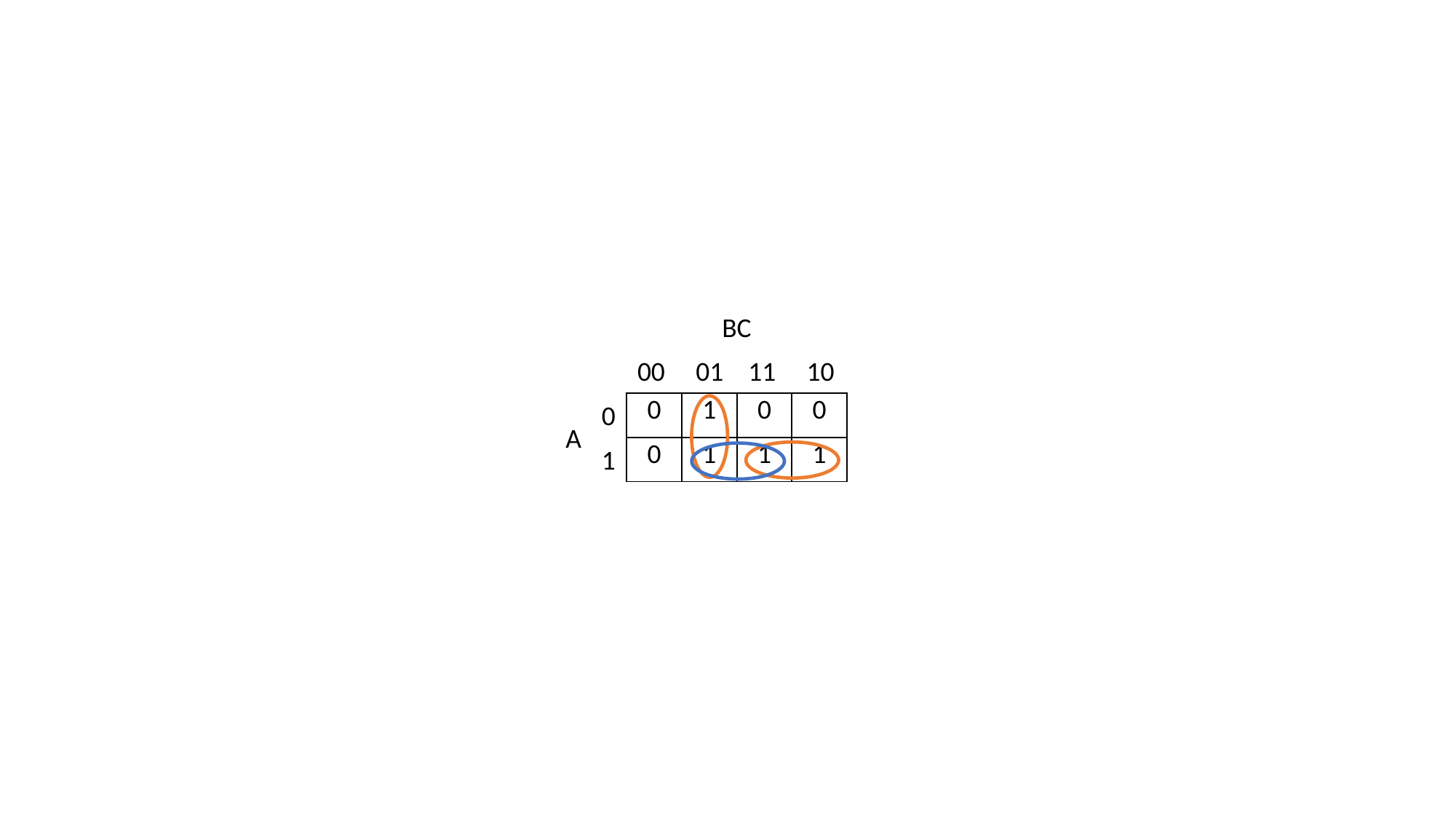

BC
00     01    11     10
| 0 | 1 | 0 | 0 |
| --- | --- | --- | --- |
| 0 | 1 | 1 | 1 |
0

A
1